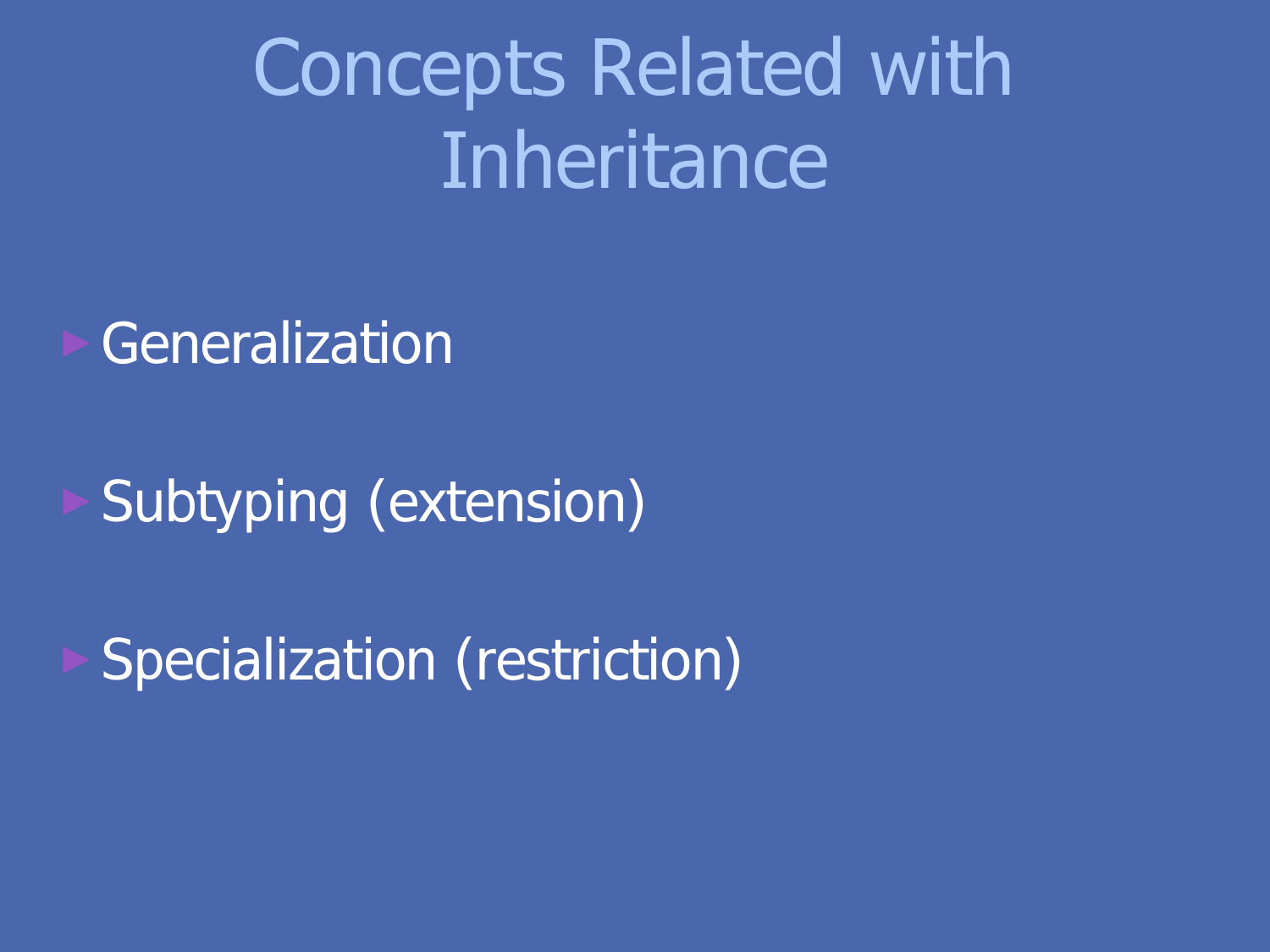

# Concepts Related with Inheritance

Generalization

Subtyping (extension)

Specialization (restriction)